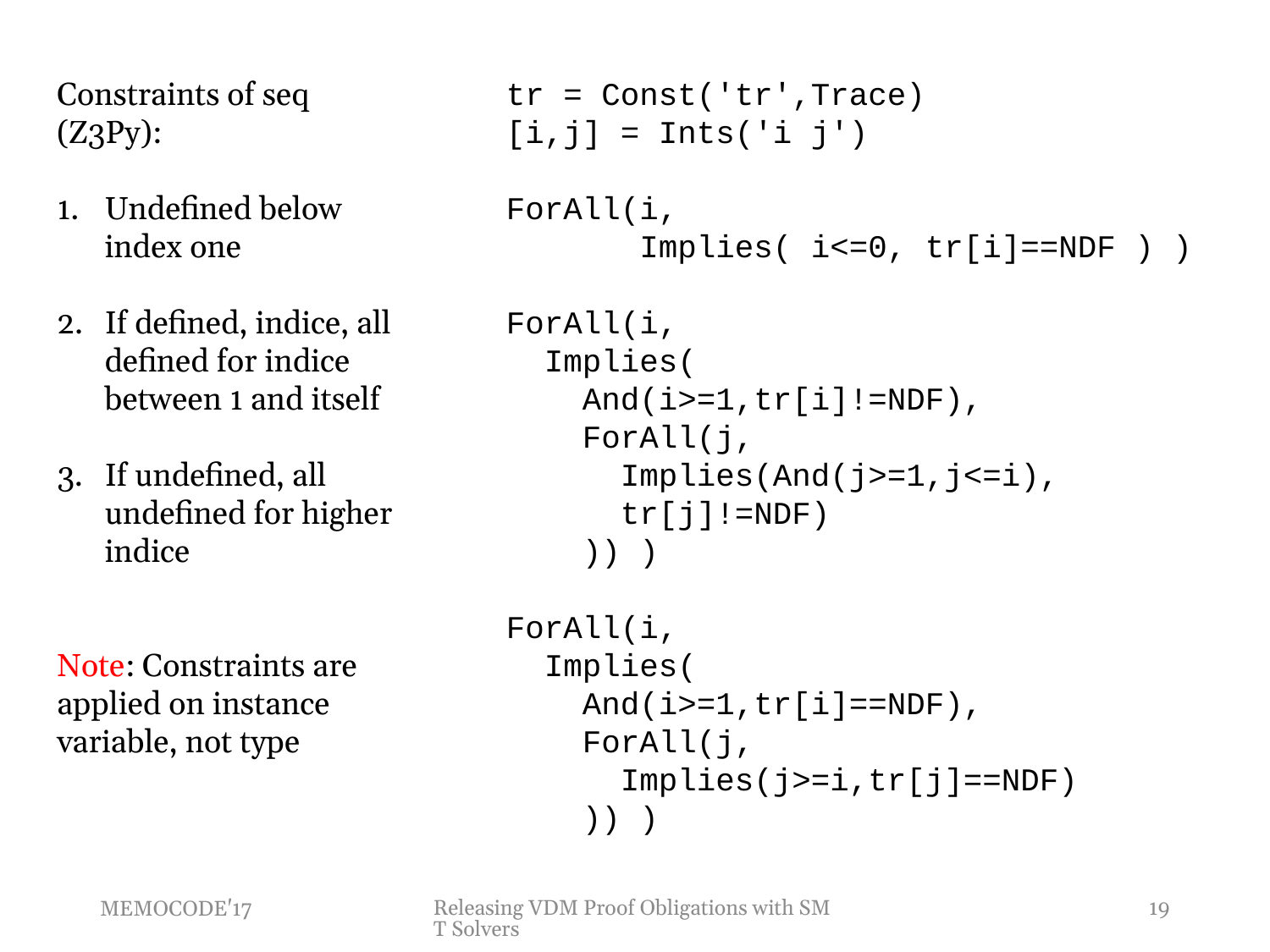

tr = Const('tr',Trace)
[i,j] = Ints('i j')

ForAll(i,
       Implies( i<=0, tr[i]==NDF ) )

ForAll(i,
  Implies(
    And(i>=1,tr[i]!=NDF),
    ForAll(j,
      Implies(And(j>=1,j<=i),
      tr[j]!=NDF)
    )) )

ForAll(i,
  Implies(
    And(i>=1,tr[i]==NDF),
    ForAll(j,
      Implies(j>=i,tr[j]==NDF)
    )) )
Constraints of seq (Z3Py):

Undefined below index one

If defined, indice, all defined for indice between 1 and itself

If undefined, all undefined for higher indice

Note: Constraints are applied on instance variable, not type
MEMOCODE'17
Releasing VDM Proof Obligations with SMT Solvers
19